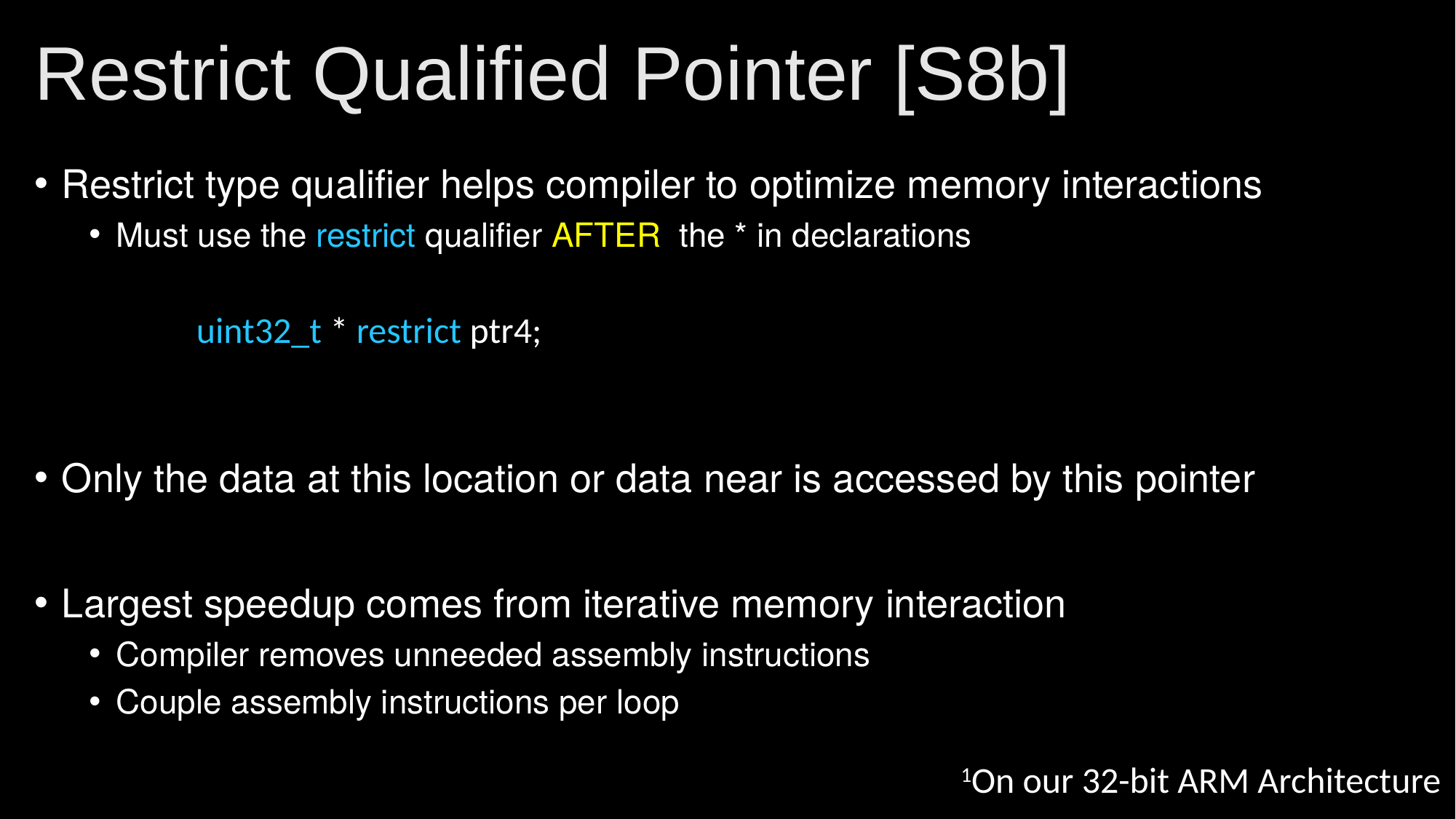

# Restrict Qualified Pointer [S8b]
Restrict type qualifier helps compiler to optimize memory interactions
Must use the restrict qualifier AFTER  the * in declarations

Only the data at this location or data near is accessed by this pointer

Largest speedup comes from iterative memory interaction
Compiler removes unneeded assembly instructions
Couple assembly instructions per loop

uint32_t * restrict ptr4;
1On our 32-bit ARM Architecture